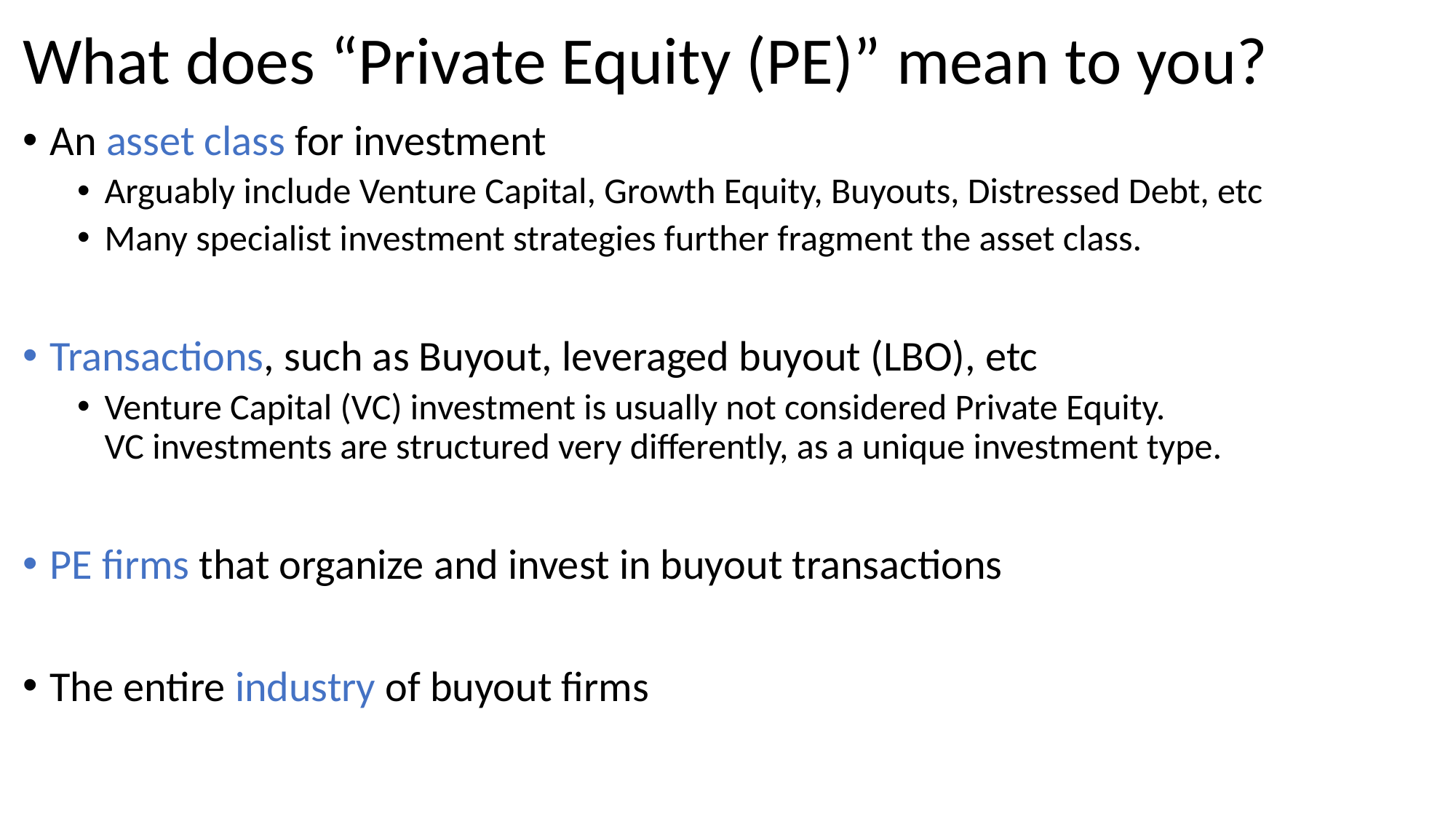

# What does “Private Equity (PE)” mean to you?
An asset class for investment
Arguably include Venture Capital, Growth Equity, Buyouts, Distressed Debt, etc
Many specialist investment strategies further fragment the asset class.

Transactions, such as Buyout, leveraged buyout (LBO), etc
Venture Capital (VC) investment is usually not considered Private Equity.
VC investments are structured very differently, as a unique investment type.

PE firms that organize and invest in buyout transactions

The entire industry of buyout firms